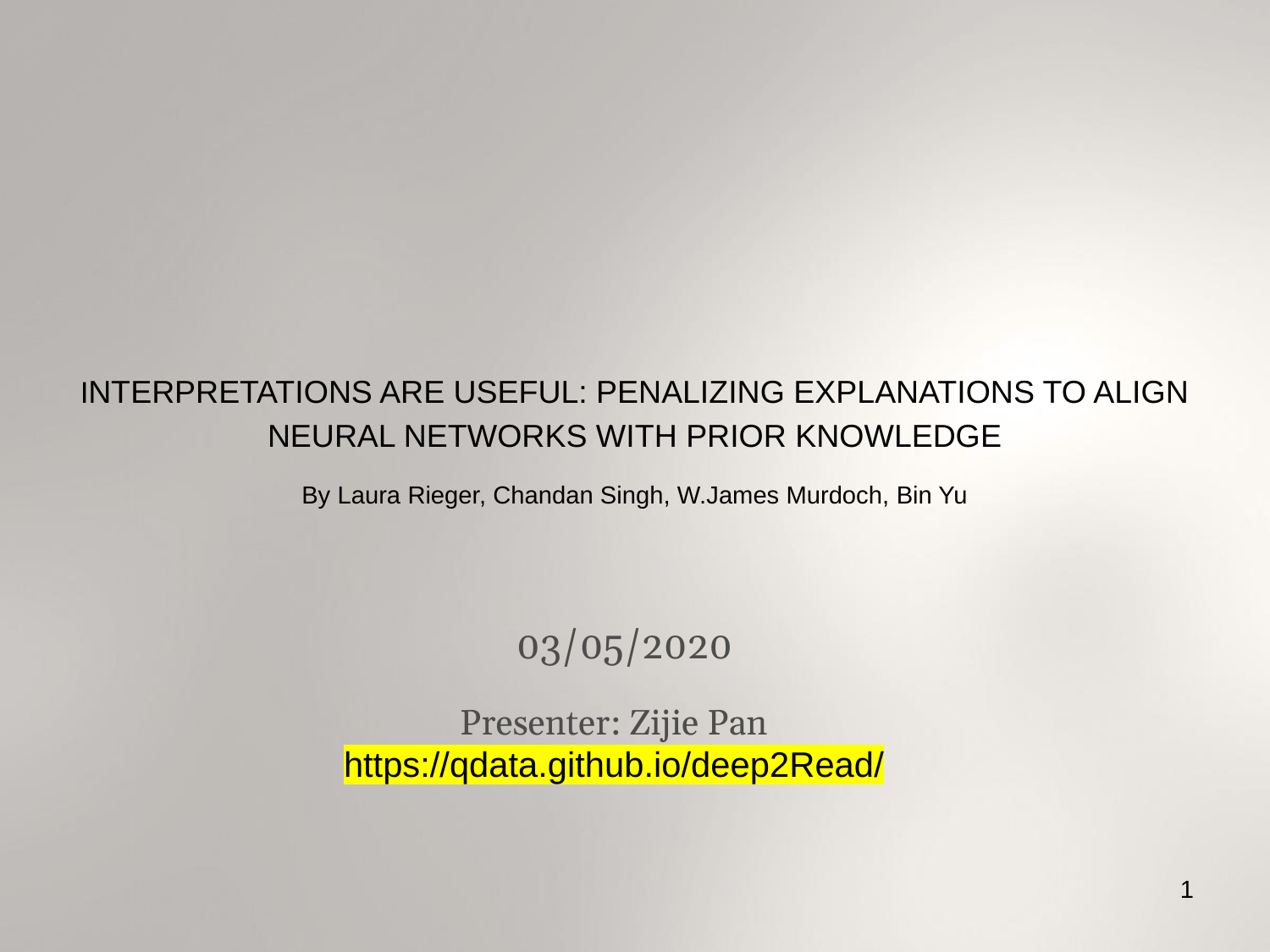

INTERPRETATIONS ARE USEFUL: PENALIZING EXPLANATIONS TO ALIGN NEURAL NETWORKS WITH PRIOR KNOWLEDGE
By Laura Rieger, Chandan Singh, W.James Murdoch, Bin Yu

03/05/2020
Presenter: Zijie Pan
https://qdata.github.io/deep2Read/
1